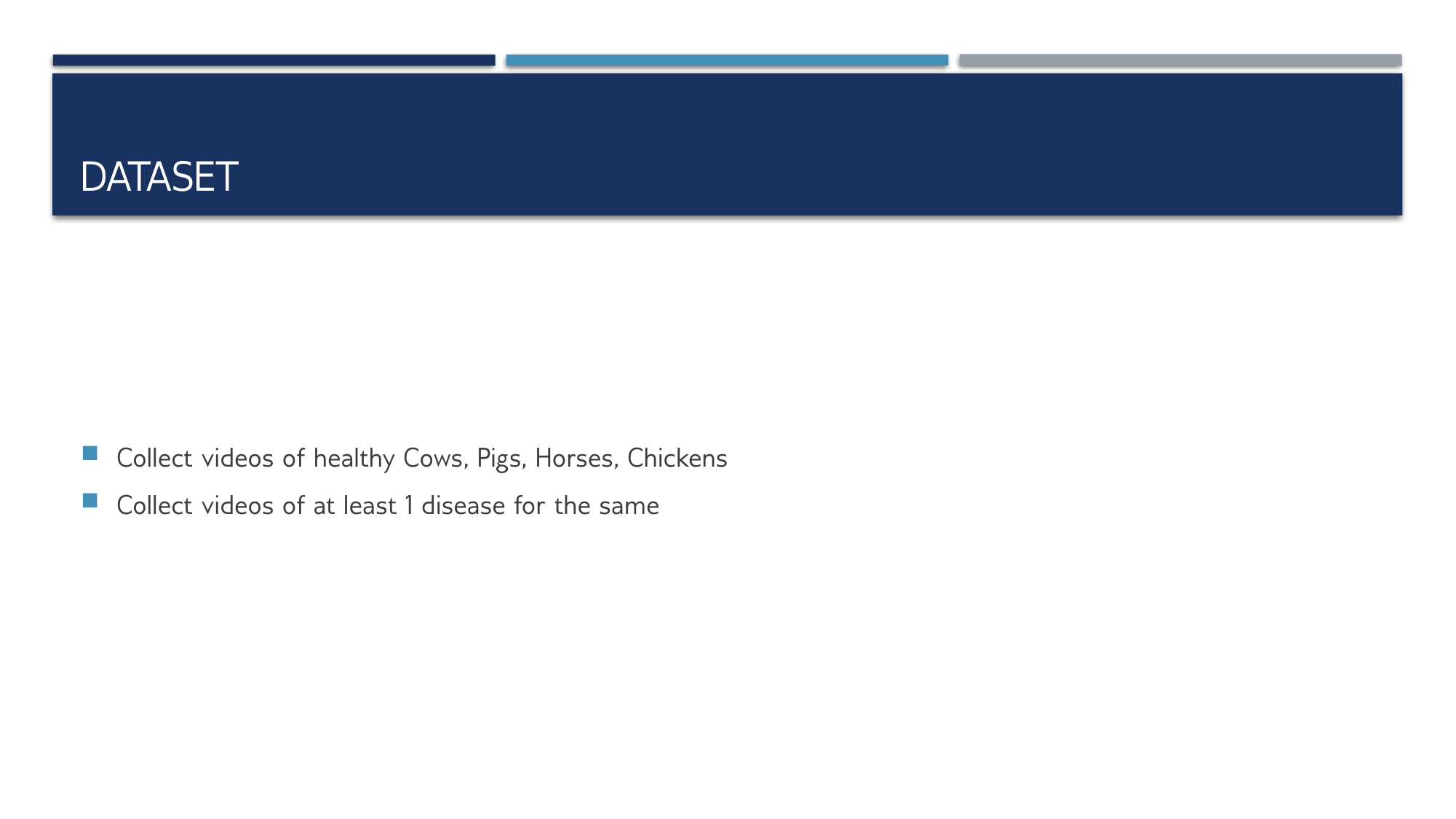

# Dataset
Collect videos of healthy Cows, Pigs, Horses, Chickens
Collect videos of at least 1 disease for the same